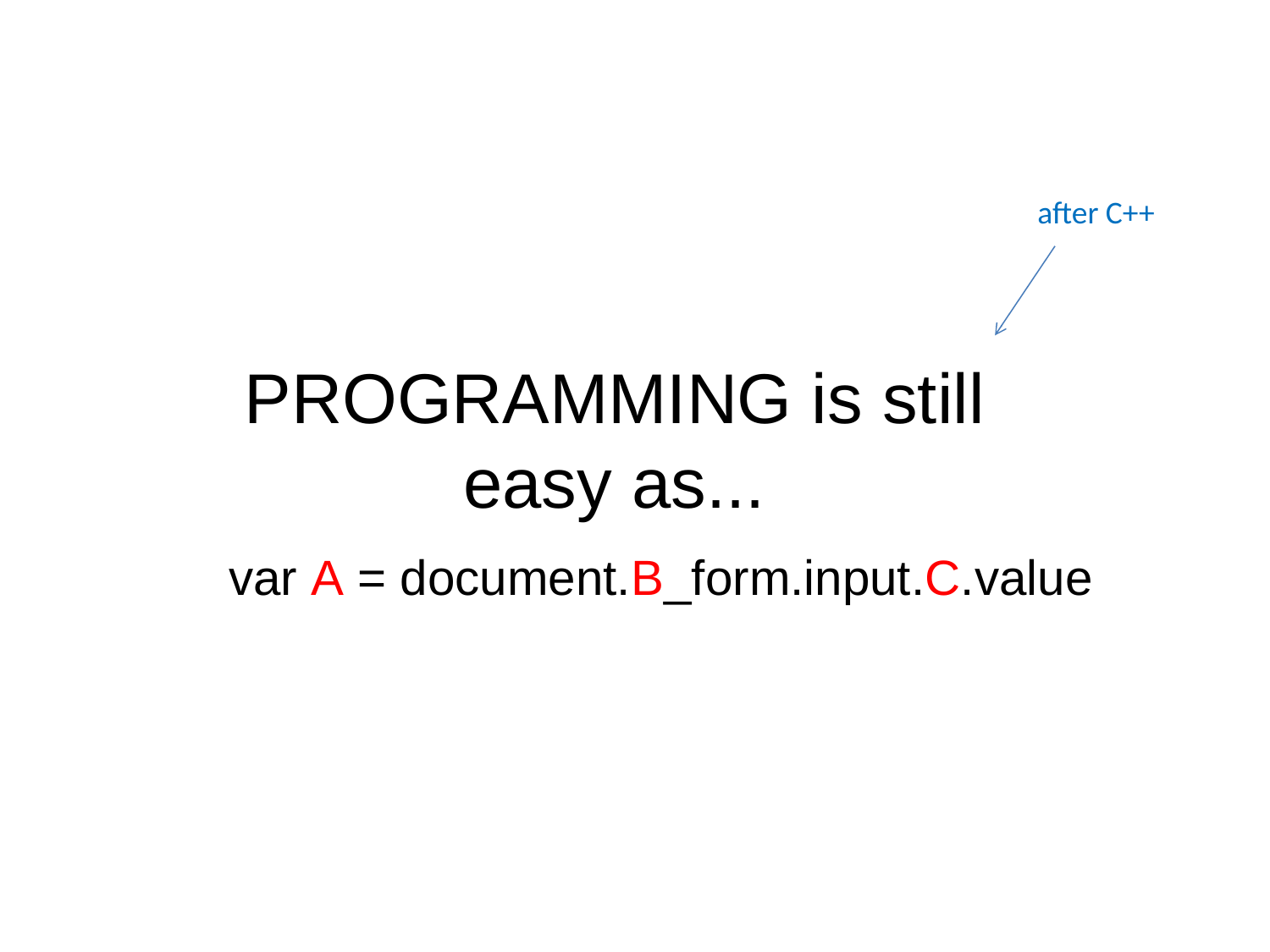

after C++
# PROGRAMMING is still easy as...
var A = document.B_form.input.C.value